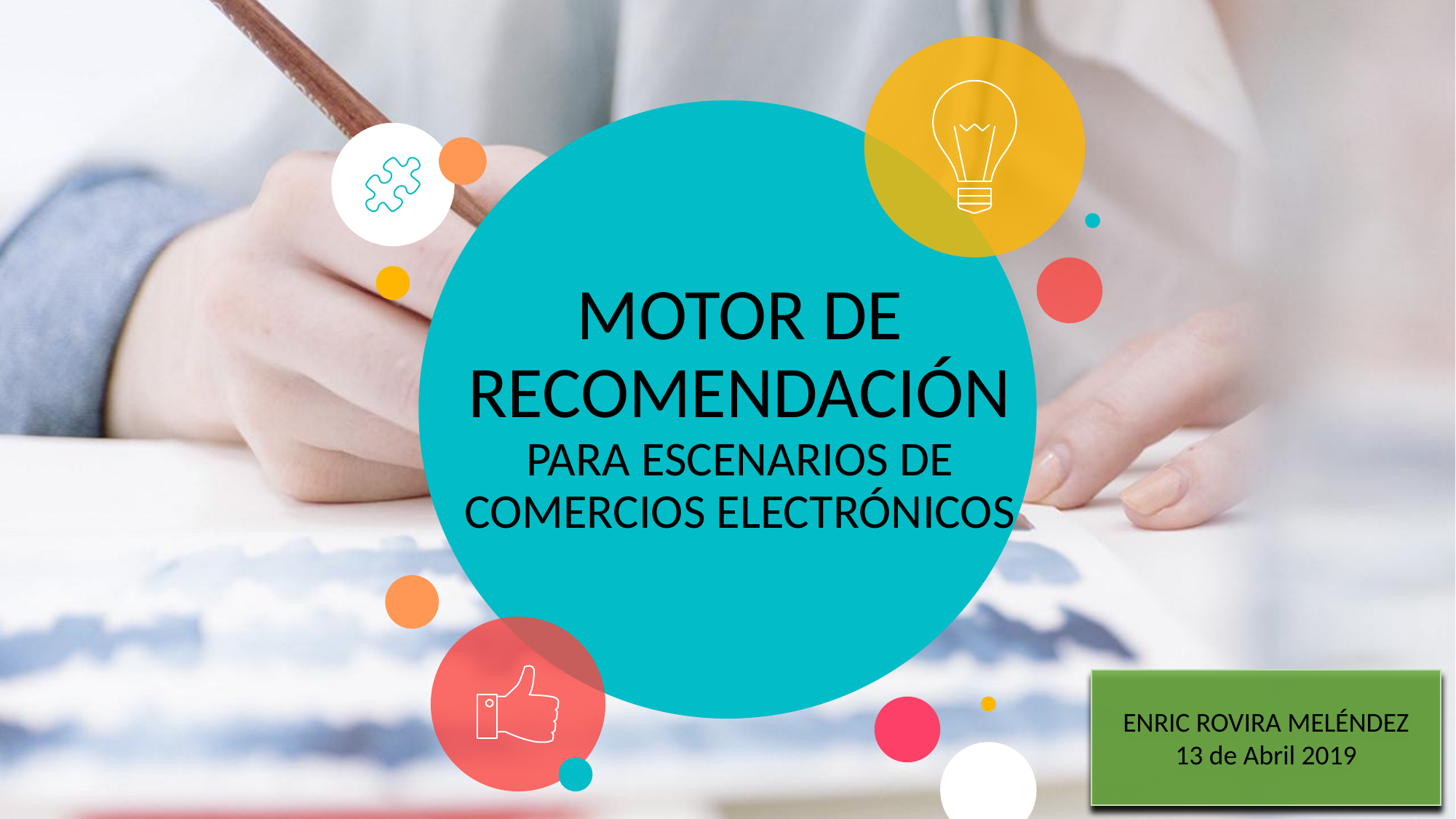

# MOTOR DE RECOMENDACIÓN PARA ESCENARIOS DE COMERCIOS ELECTRÓNICOS
ENRIC ROVIRA MELÉNDEZ
13 de Abril 2019